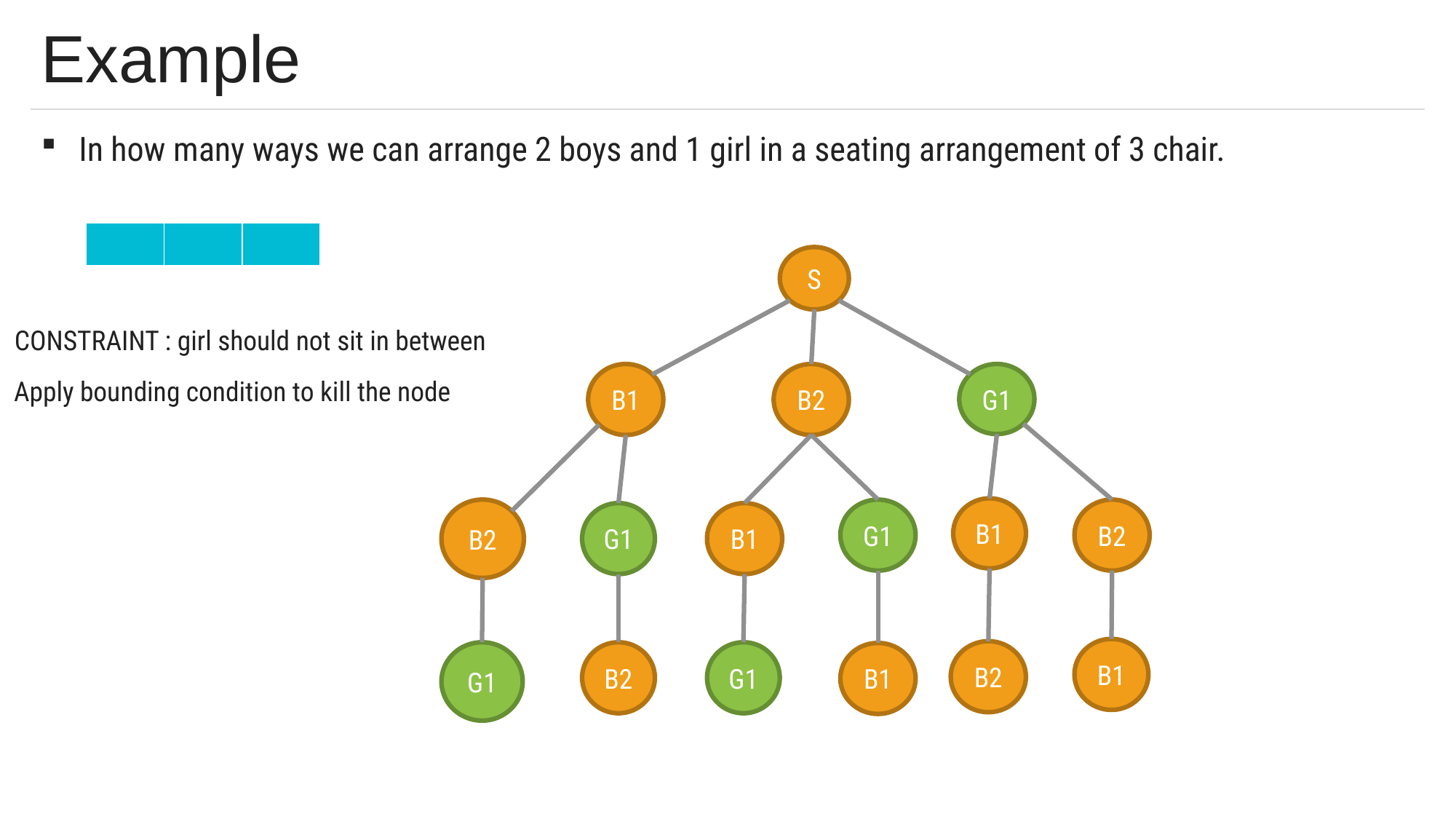

# Example
In how many ways we can arrange 2 boys and 1 girl in a seating arrangement of 3 chair.
|  |  |  |
| --- | --- | --- |
S
CONSTRAINT : girl should not sit in between
B1
G1
B2
Apply bounding condition to kill the node
B1
B2
G1
B2
G1
B1
B1
B2
G1
B2
G1
B1